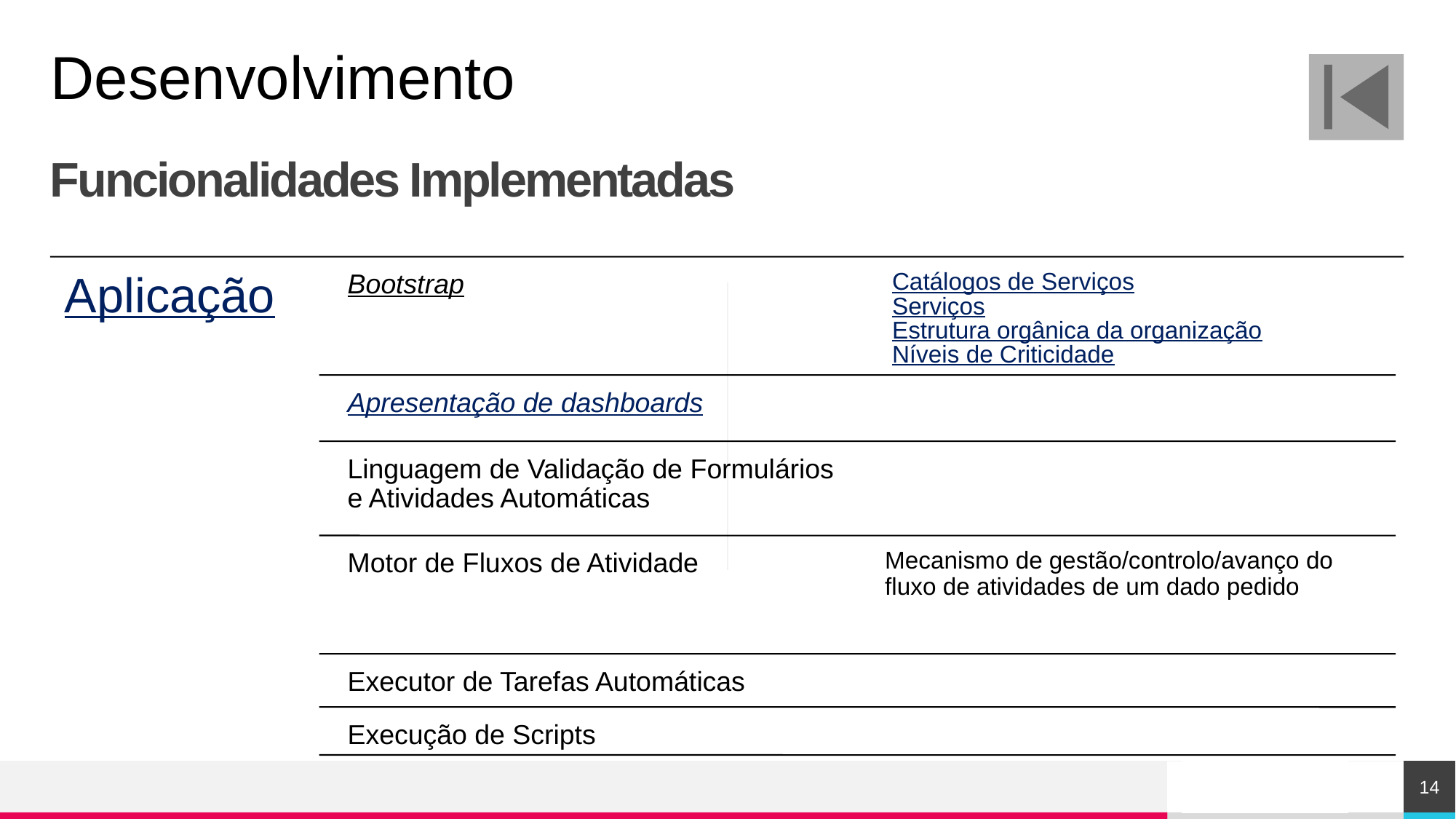

Desenvolvimento

# Funcionalidades Implementadas
Aplicação
Bootstrap
Catálogos de Serviços
Serviços
Estrutura orgânica da organização
Níveis de Criticidade
Apresentação de dashboards
Linguagem de Validação de Formulários e Atividades Automáticas
Motor de Fluxos de Atividade
Mecanismo de gestão/controlo/avanço do fluxo de atividades de um dado pedido
Executor de Tarefas Automáticas
Execução de Scripts

14